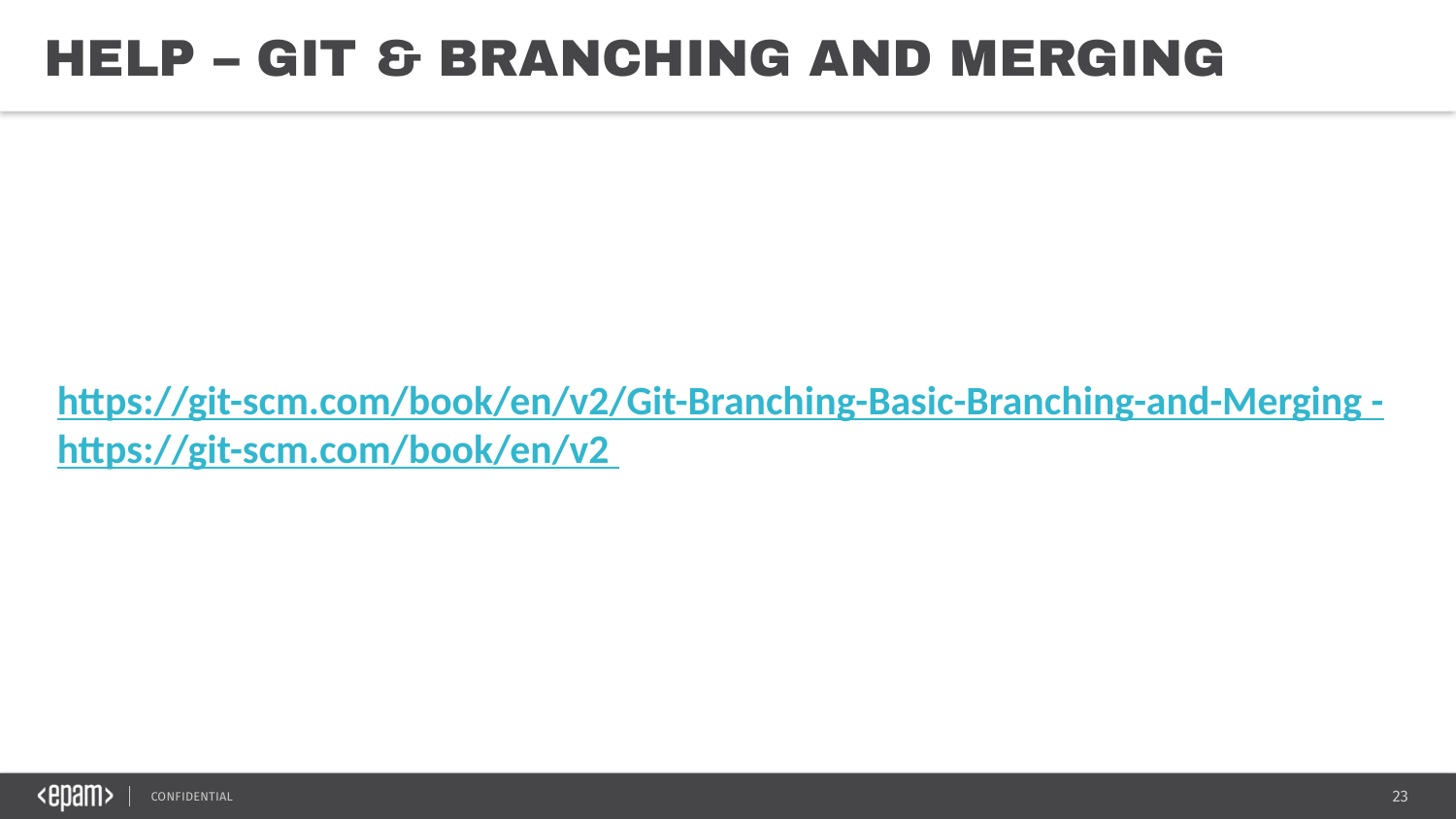

HELP – GIT & BRANCHING AND MERGING
https://git-scm.com/book/en/v2/Git-Branching-Basic-Branching-and-Merging -
https://git-scm.com/book/en/v2